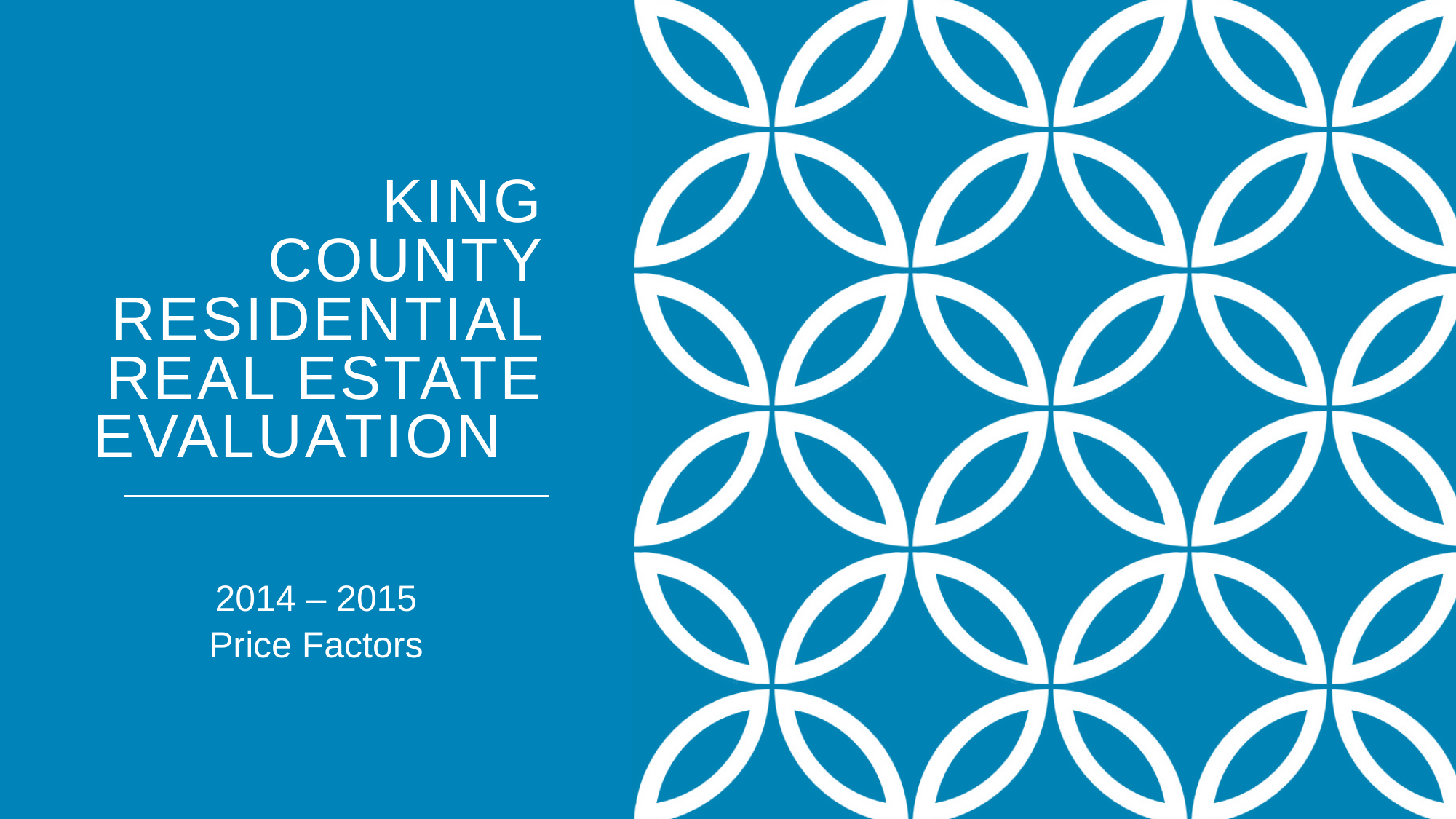

# King county residential Real estate Evaluation
2014 – 2015
Price Factors